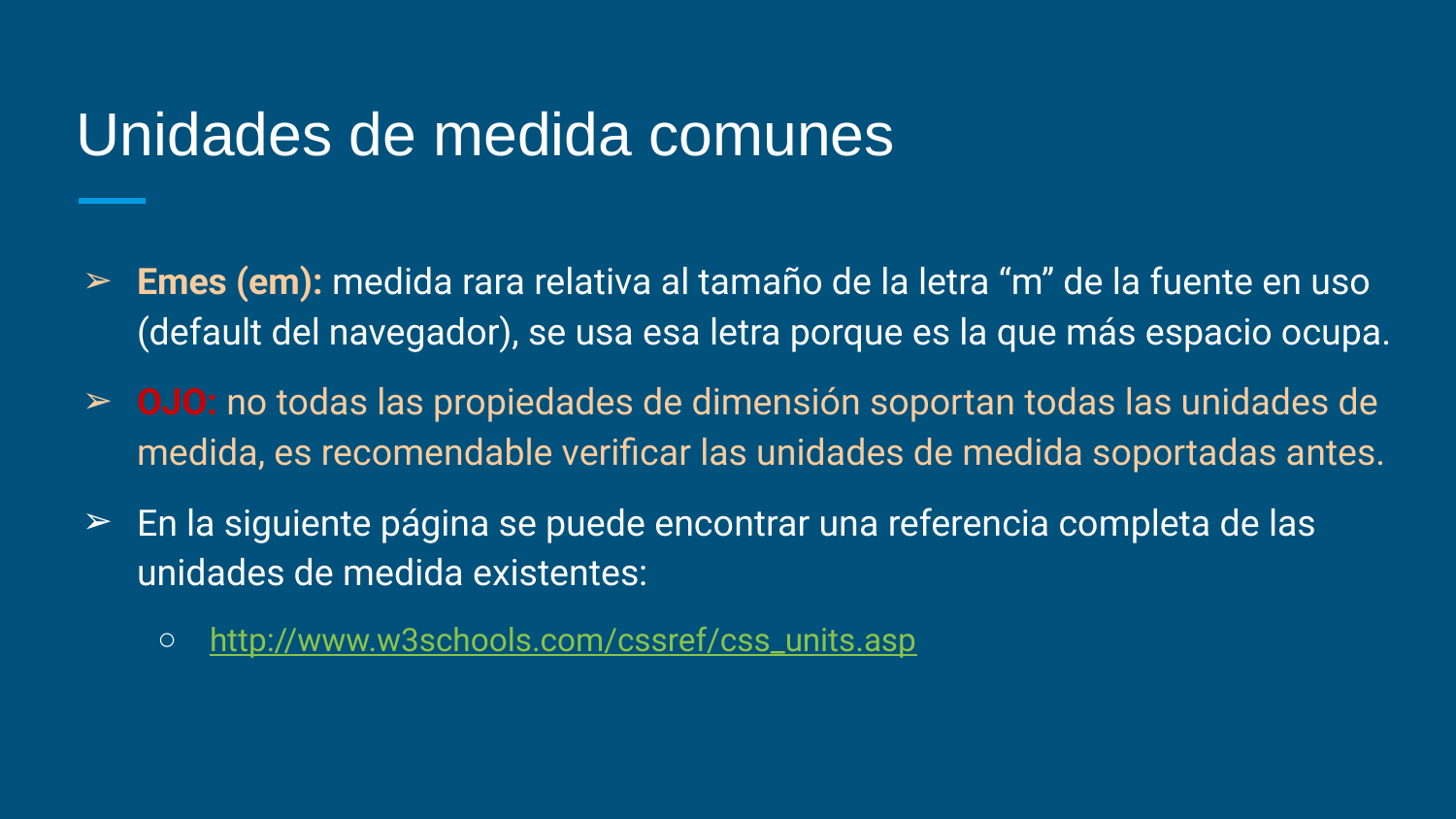

# Unidades de medida comunes
Emes (em): medida rara relativa al tamaño de la letra “m” de la fuente en uso (default del navegador), se usa esa letra porque es la que más espacio ocupa.
OJO: no todas las propiedades de dimensión soportan todas las unidades de medida, es recomendable verificar las unidades de medida soportadas antes.
En la siguiente página se puede encontrar una referencia completa de las unidades de medida existentes:
http://www.w3schools.com/cssref/css_units.asp